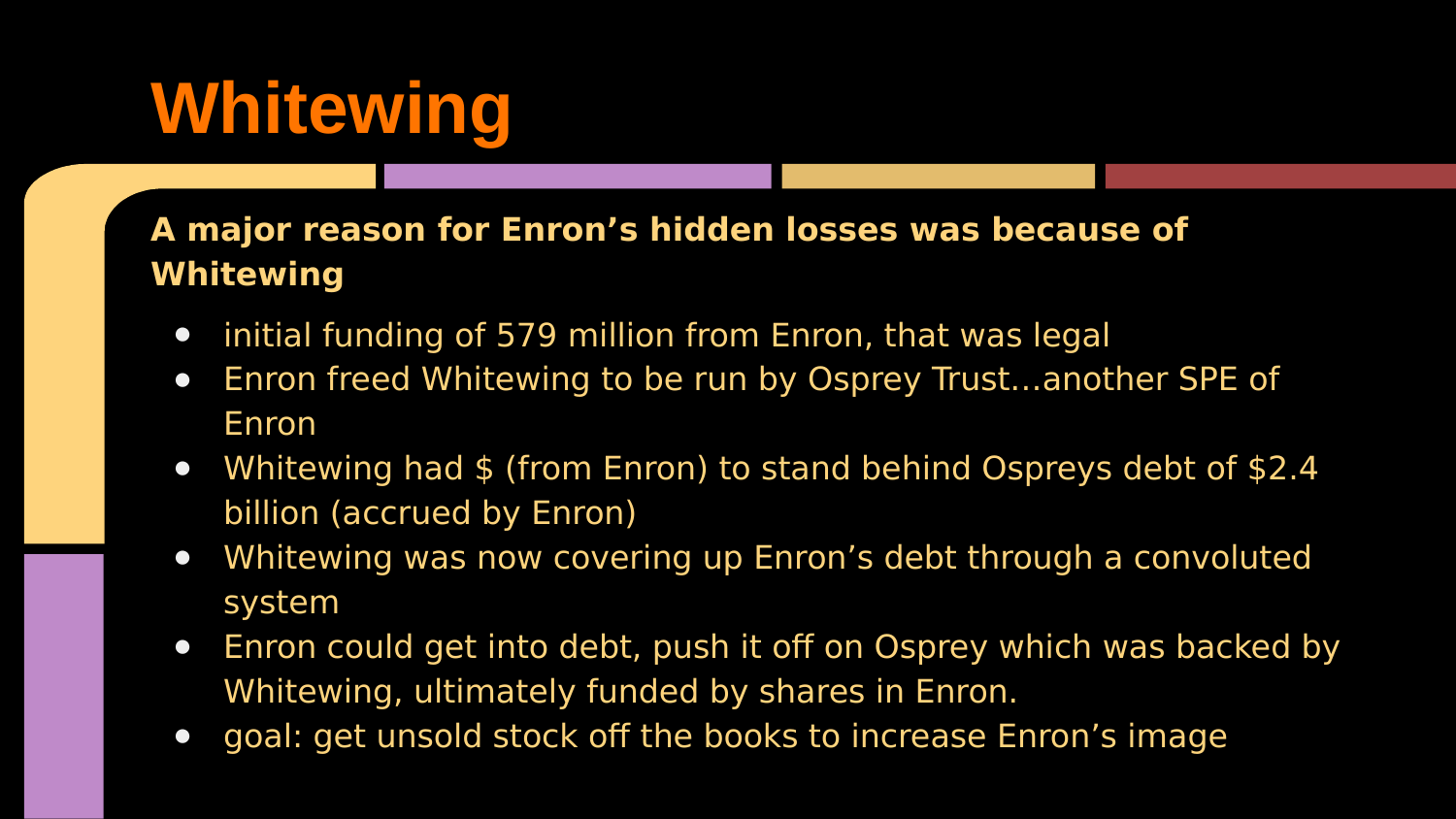

# Whitewing
A major reason for Enron’s hidden losses was because of Whitewing
initial funding of 579 million from Enron, that was legal
Enron freed Whitewing to be run by Osprey Trust…another SPE of Enron
Whitewing had $ (from Enron) to stand behind Ospreys debt of $2.4 billion (accrued by Enron)
Whitewing was now covering up Enron’s debt through a convoluted system
Enron could get into debt, push it off on Osprey which was backed by Whitewing, ultimately funded by shares in Enron.
goal: get unsold stock off the books to increase Enron’s image